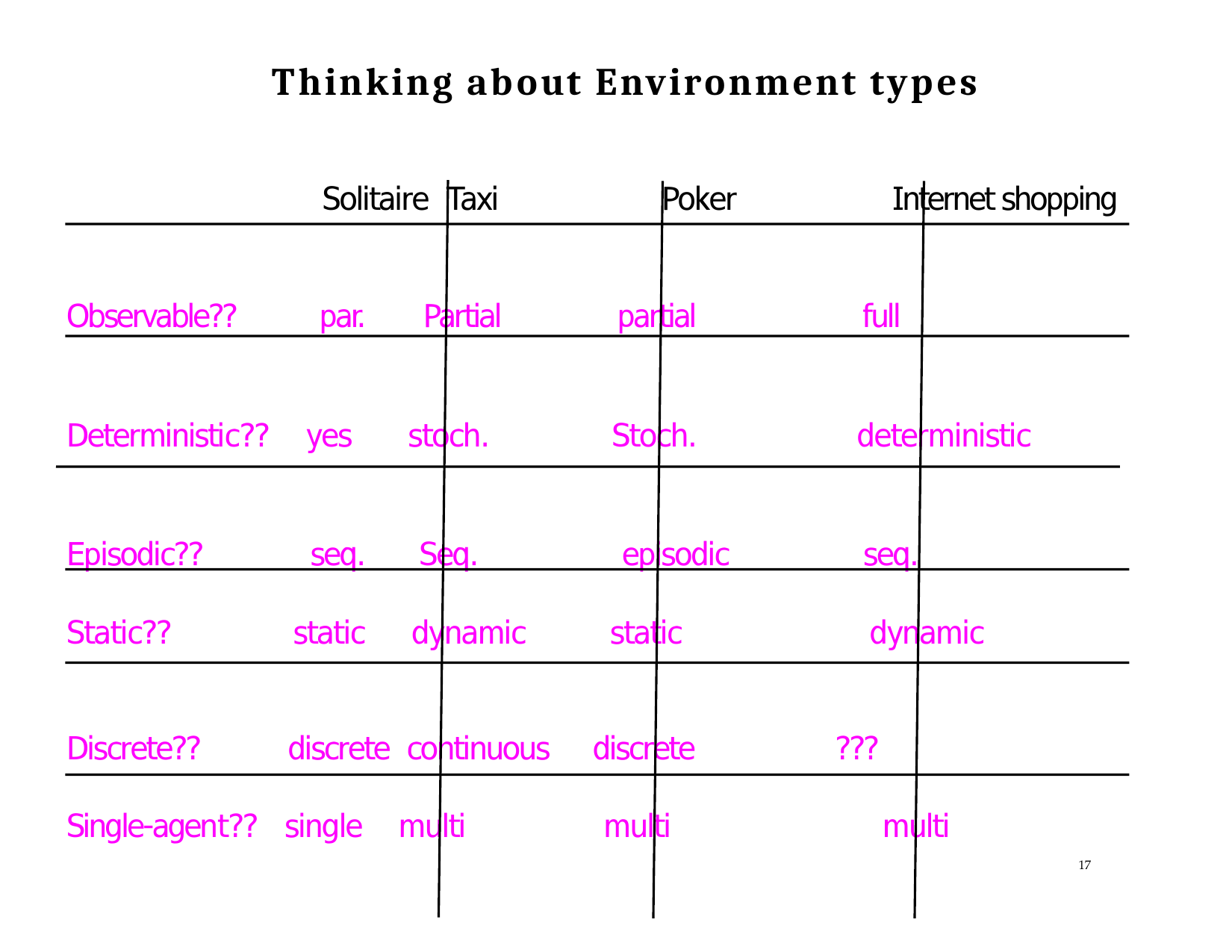

Thinking about Environment types
Solitaire  Taxi                  Poker             	 Internet shopping

Observable??          par.       Partial              partial                    full

Deterministic??    yes      stoch.             Stoch.                 deterministic

Episodic??            seq.      Seq.                episodic               seq.

Static??             static     dynamic         static                    dynamic

Discrete??          discrete  continuous     discrete                ???

Single-agent??   single    multi               multi                       multi

17